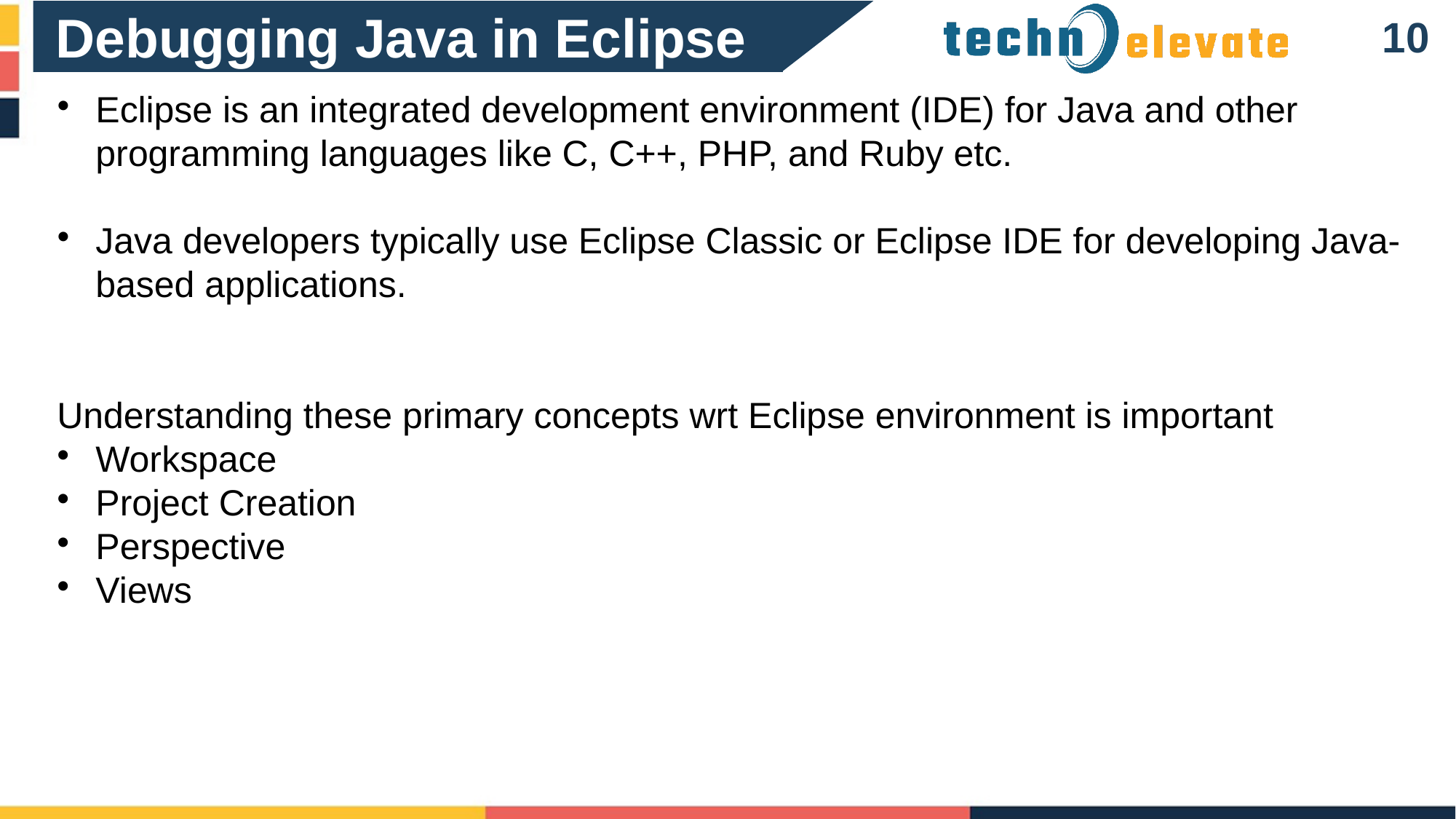

Debugging Java in Eclipse
10
Eclipse is an integrated development environment (IDE) for Java and other programming languages like C, C++, PHP, and Ruby etc.

Java developers typically use Eclipse Classic or Eclipse IDE for developing Java-based applications.

Understanding these primary concepts wrt Eclipse environment is important
Workspace
Project Creation
Perspective
Views